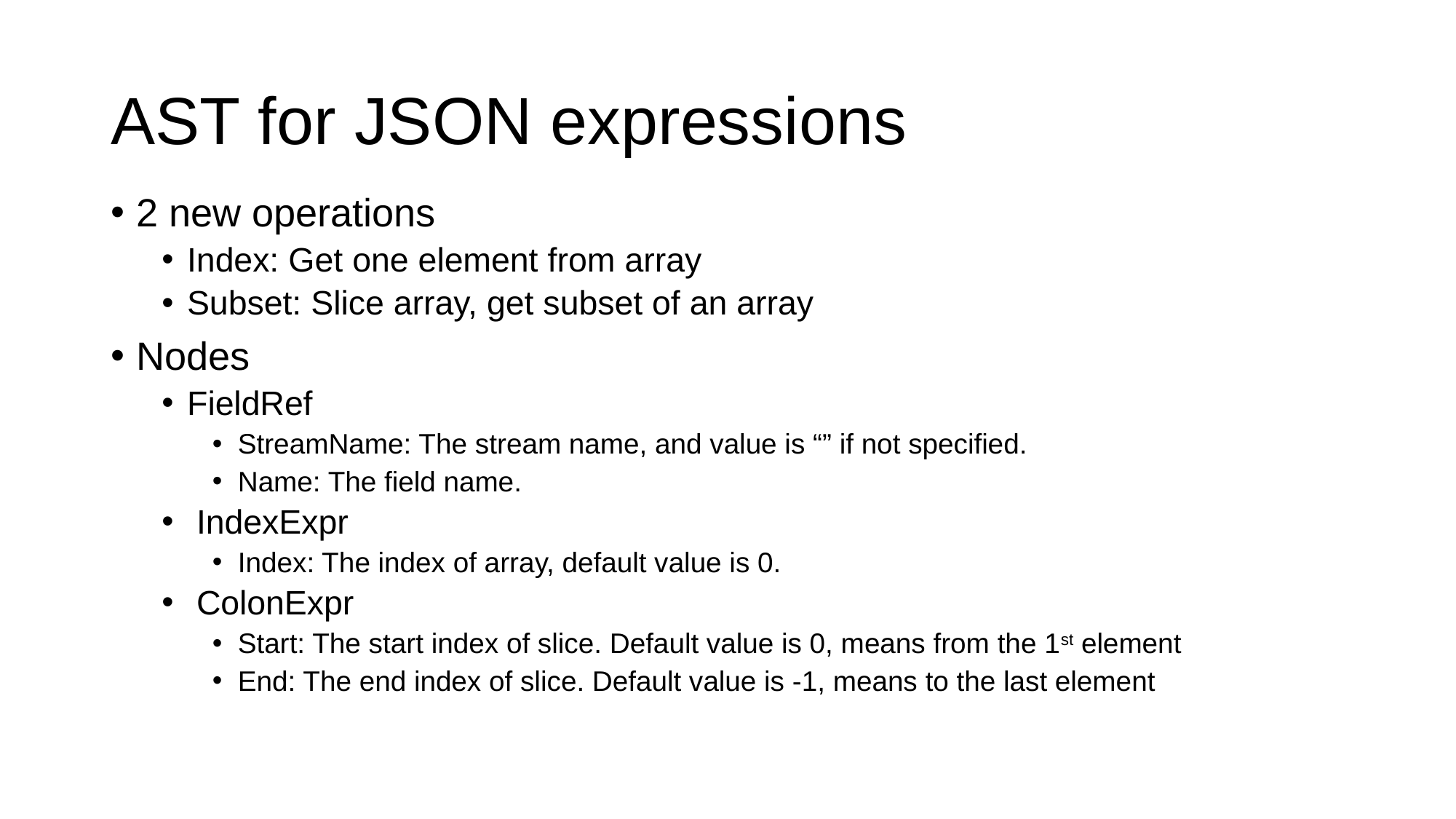

# AST for JSON expressions
2 new operations
Index: Get one element from array
Subset: Slice array, get subset of an array
Nodes
FieldRef
StreamName: The stream name, and value is “” if not specified.
Name: The field name.
 IndexExpr
Index: The index of array, default value is 0.
 ColonExpr
Start: The start index of slice. Default value is 0, means from the 1st element
End: The end index of slice. Default value is -1, means to the last element